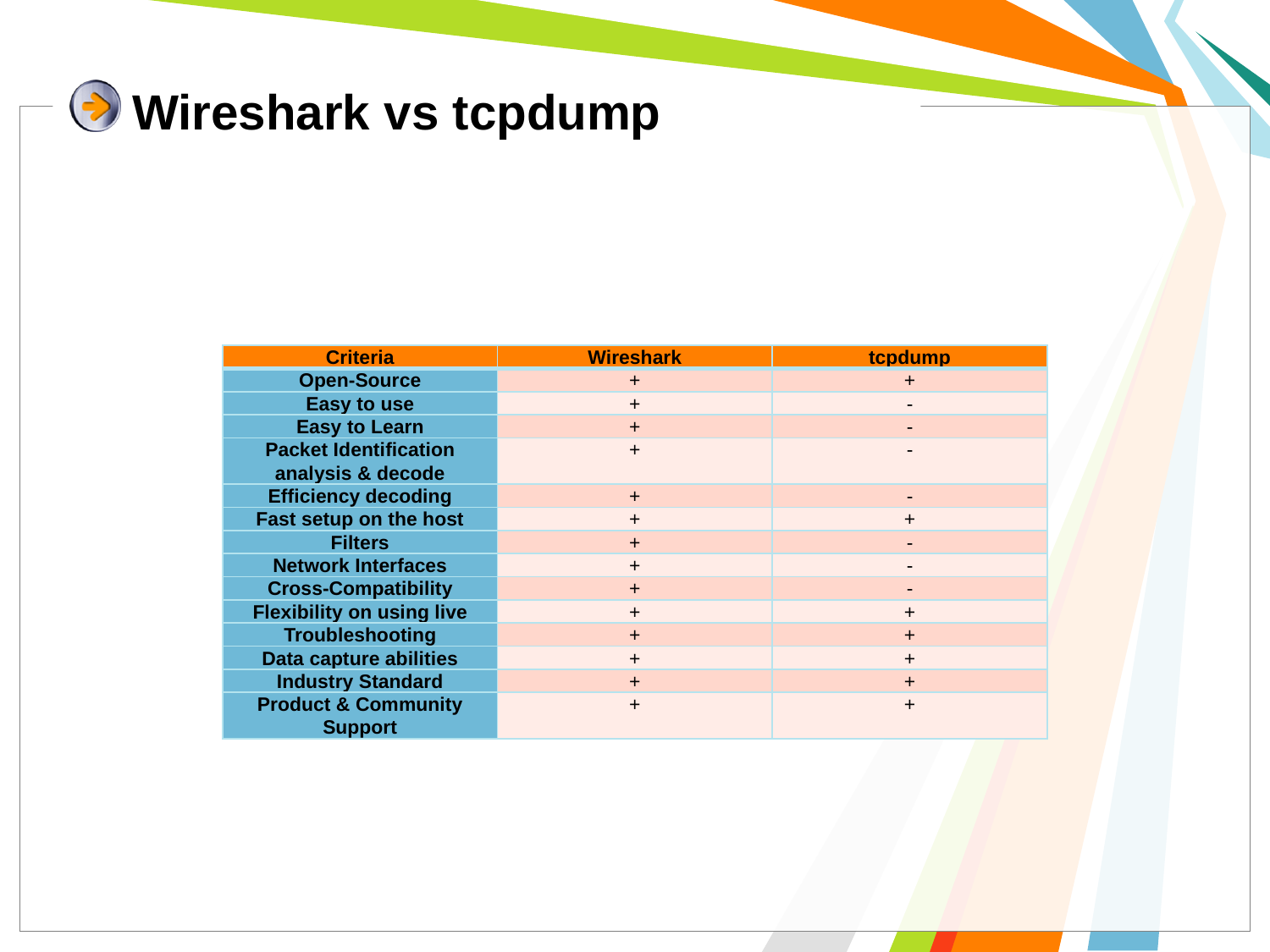

Wireshark vs tcpdump
| Criteria | Wireshark | tcpdump |
| --- | --- | --- |
| Open-Source | + | + |
| Easy to use | + | - |
| Easy to Learn | + | - |
| Packet Identification analysis & decode | + | - |
| Efficiency decoding | + | - |
| Fast setup on the host | + | + |
| Filters | + | - |
| Network Interfaces | + | - |
| Cross-Compatibility | + | - |
| Flexibility on using live | + | + |
| Troubleshooting | + | + |
| Data capture abilities | + | + |
| Industry Standard | + | + |
| Product & Community Support | + | + |